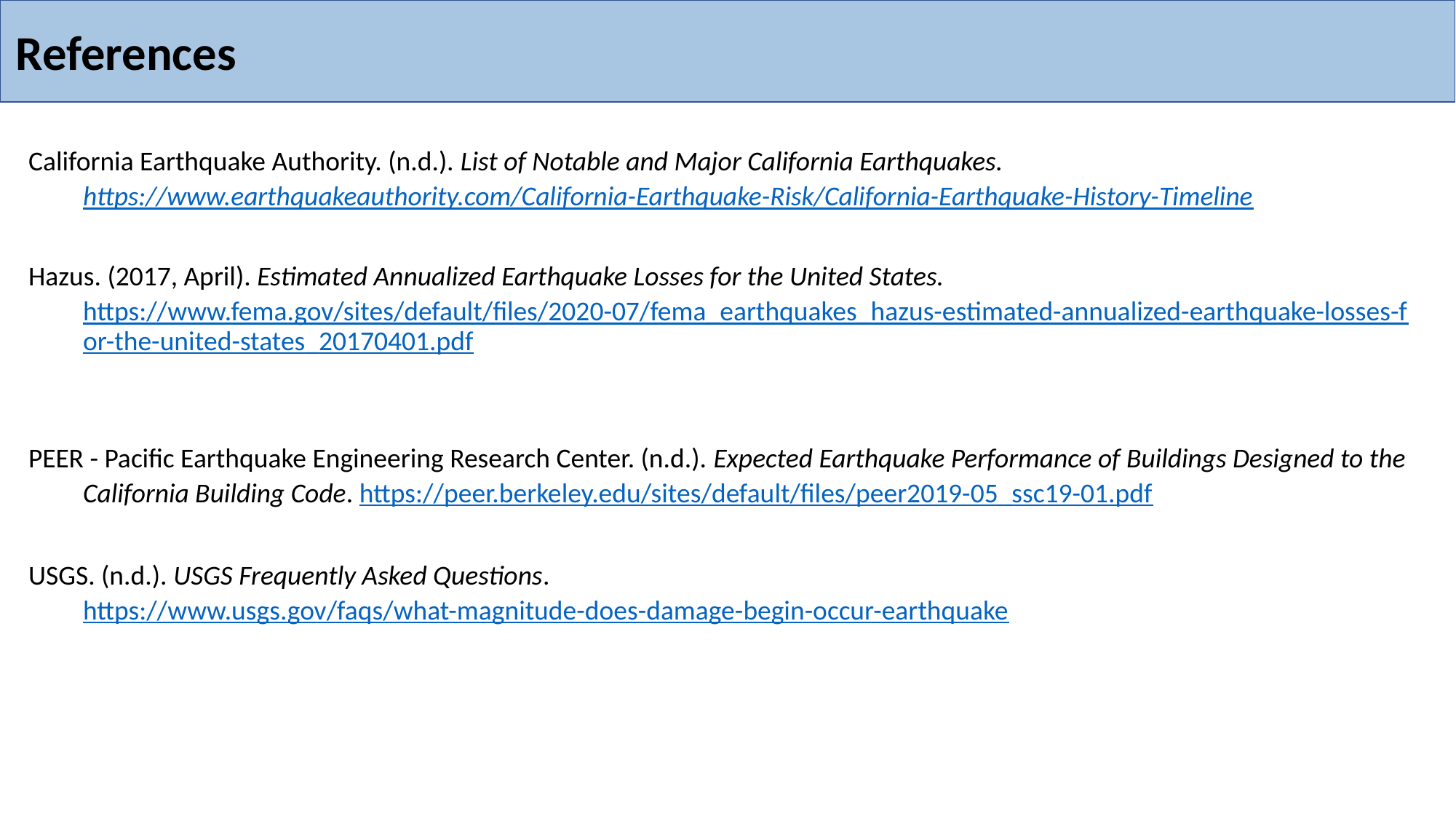

References
California Earthquake Authority. (n.d.). List of Notable and Major California Earthquakes. https://www.earthquakeauthority.com/California-Earthquake-Risk/California-Earthquake-History-Timeline
Hazus. (2017, April). Estimated Annualized Earthquake Losses for the United States. https://www.fema.gov/sites/default/files/2020-07/fema_earthquakes_hazus-estimated-annualized-earthquake-losses-for-the-united-states_20170401.pdf
PEER - Pacific Earthquake Engineering Research Center. (n.d.). Expected Earthquake Performance of Buildings Designed to the California Building Code. https://peer.berkeley.edu/sites/default/files/peer2019-05_ssc19-01.pdf
USGS. (n.d.). USGS Frequently Asked Questions.
https://www.usgs.gov/faqs/what-magnitude-does-damage-begin-occur-earthquake